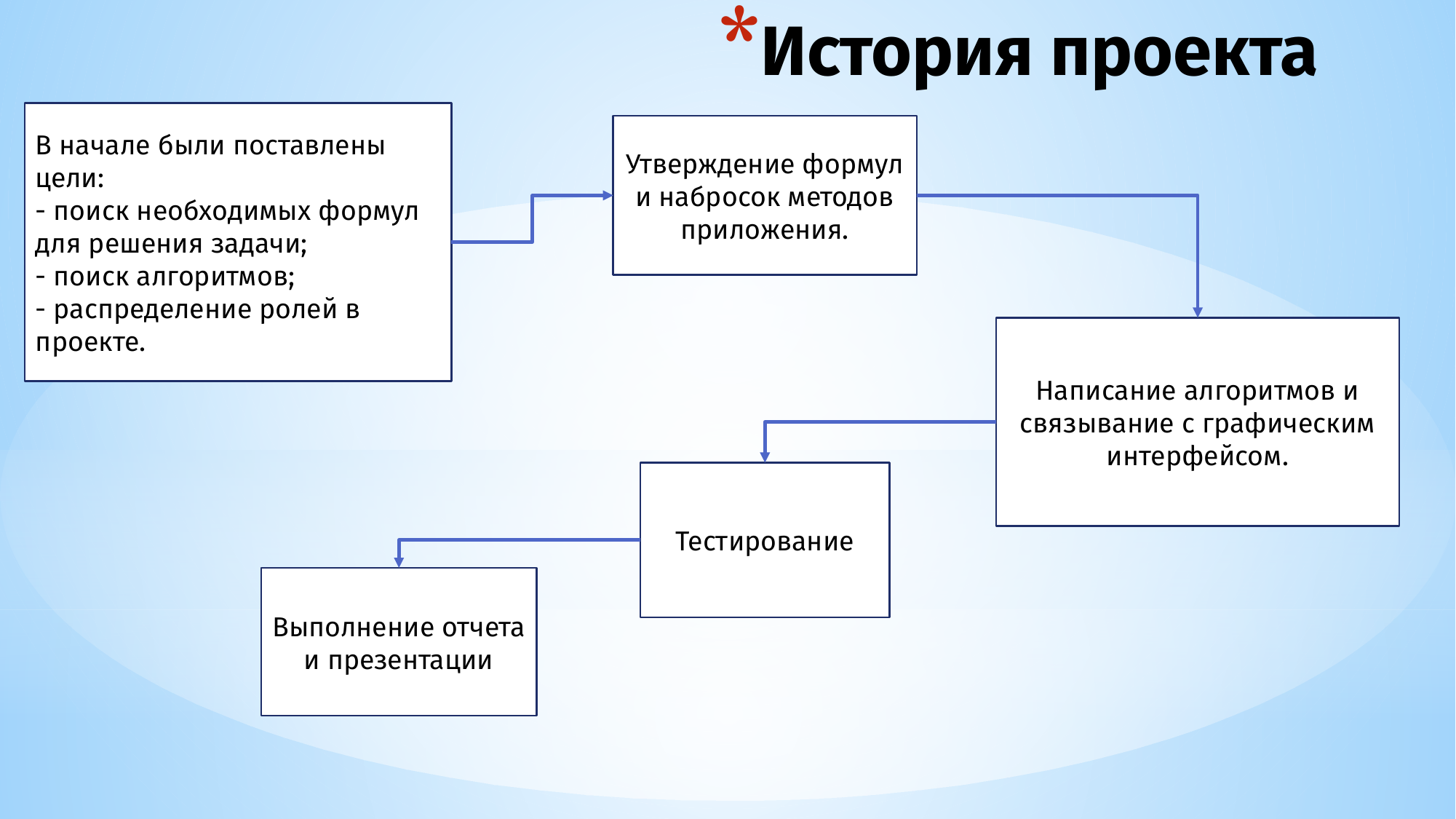

# История проекта
В начале были поставлены цели:
- поиск необходимых формул для решения задачи;
- поиск алгоритмов;
- распределение ролей в проекте.
Утверждение формул и набросок методов приложения.
Написание алгоритмов и связывание с графическим интерфейсом.
Тестирование
Выполнение отчета и презентации